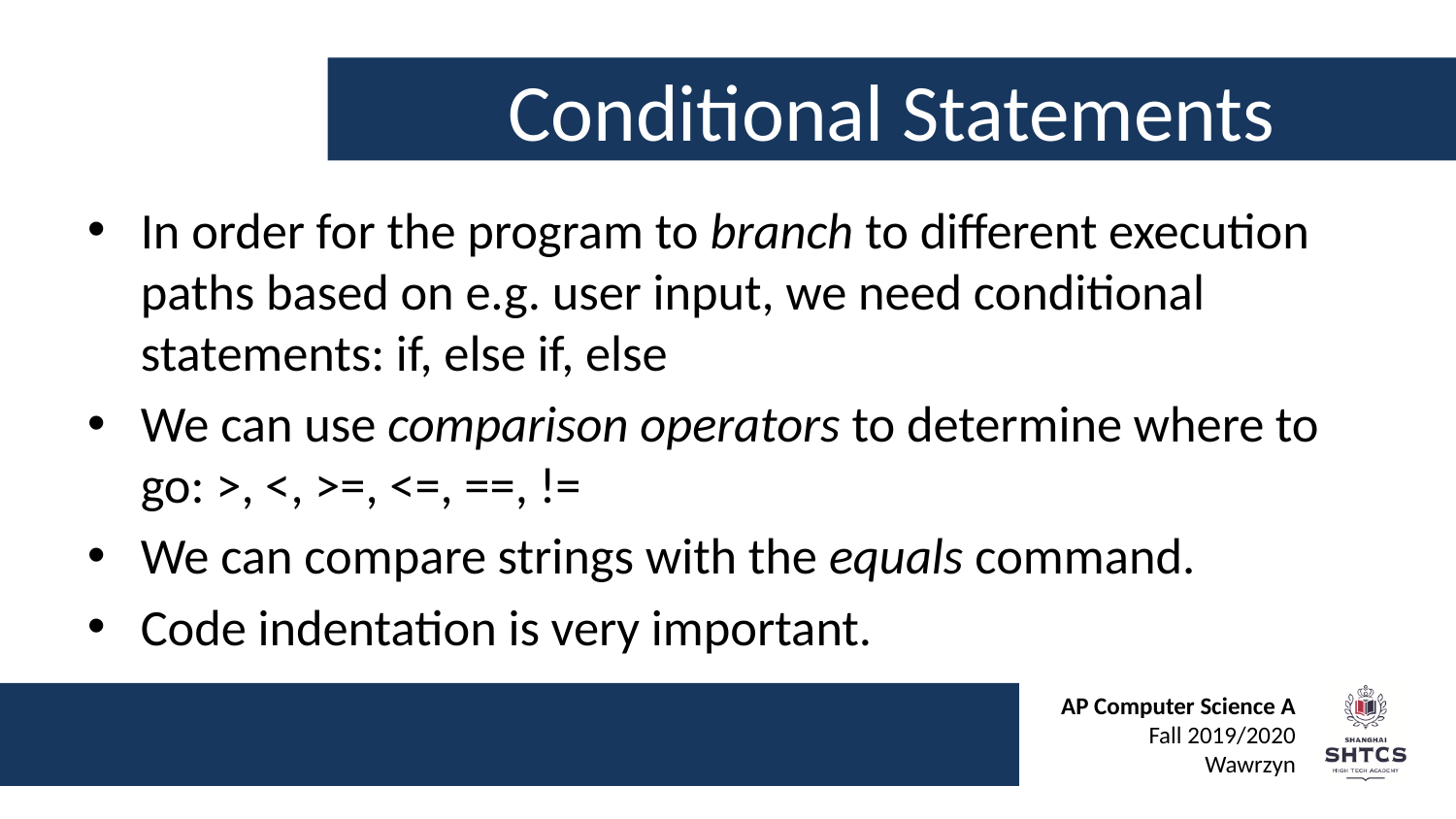

# Conditional Statements
In order for the program to branch to different execution paths based on e.g. user input, we need conditional statements: if, else if, else
We can use comparison operators to determine where to go: >, <, >=, <=, ==, !=
We can compare strings with the equals command.
Code indentation is very important.